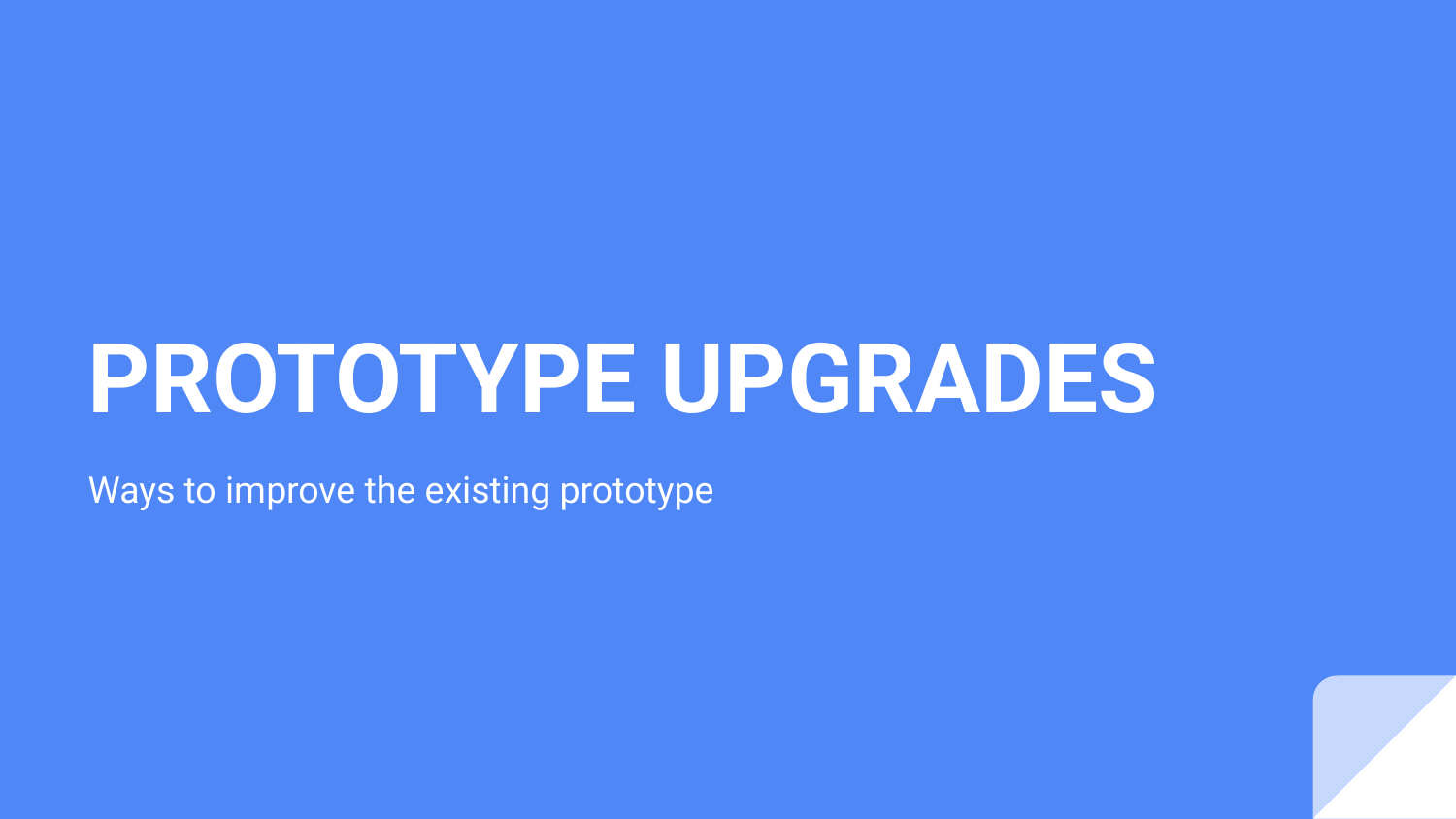

# PROTOTYPE UPGRADES
Ways to improve the existing prototype